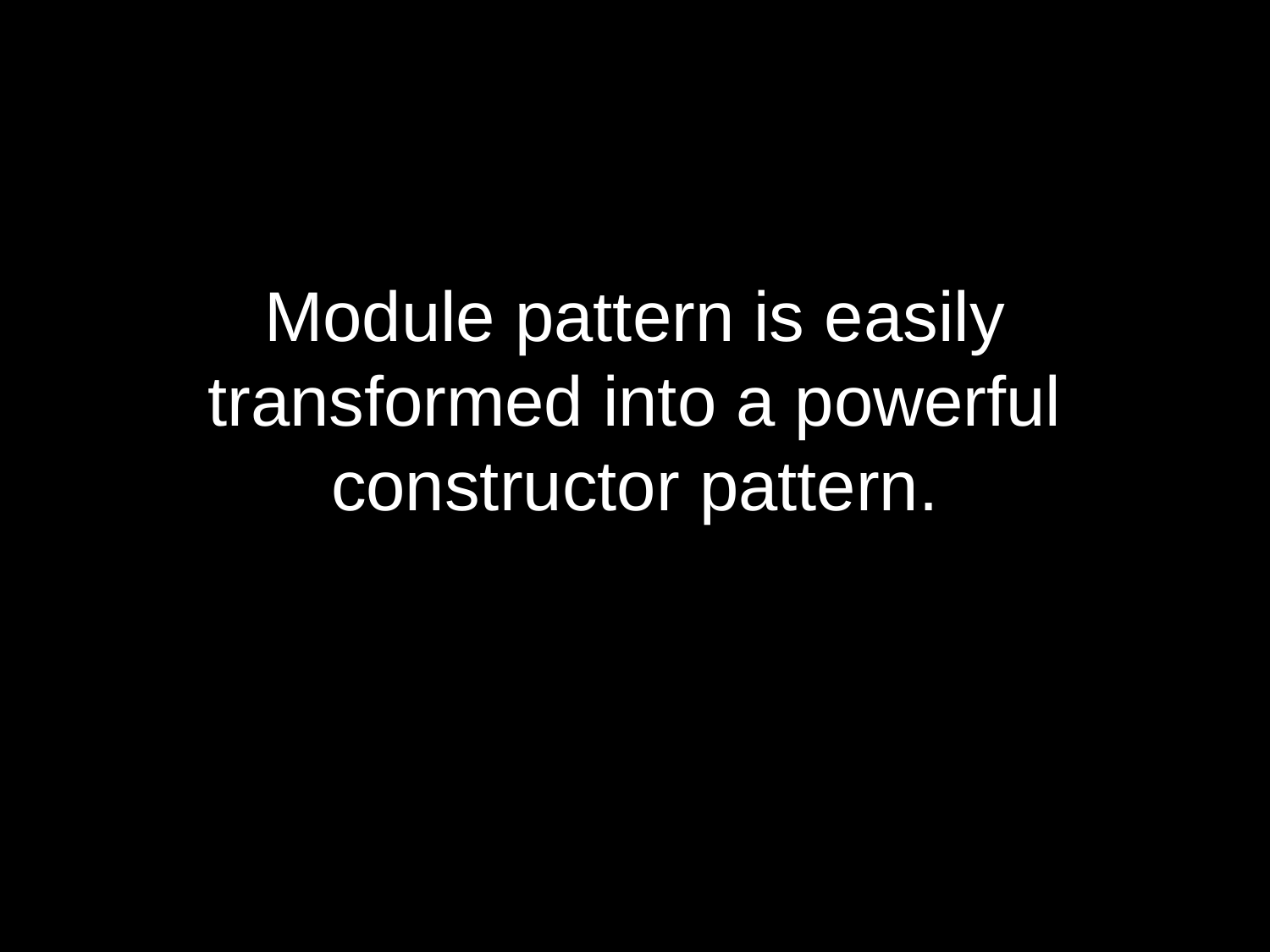

# Module pattern is easily transformed into a powerful constructor pattern.